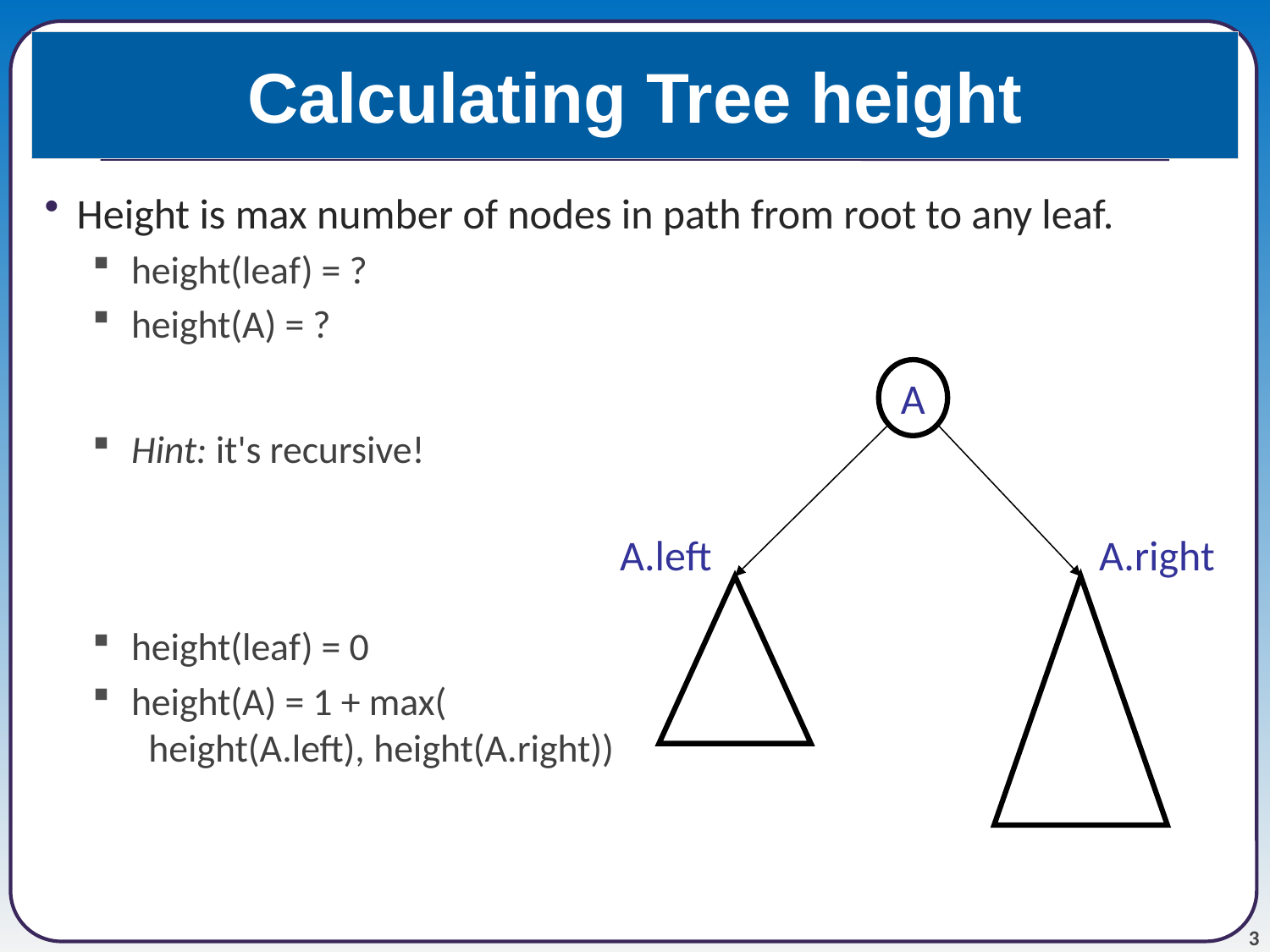

# Calculating Tree height
Height is max number of nodes in path from root to any leaf.
height(leaf) = ?
height(A) = ?

Hint: it's recursive!

height(leaf) = 0
height(A) = 1 + max(
  height(A.left), height(A.right))
A
A.left
A.right